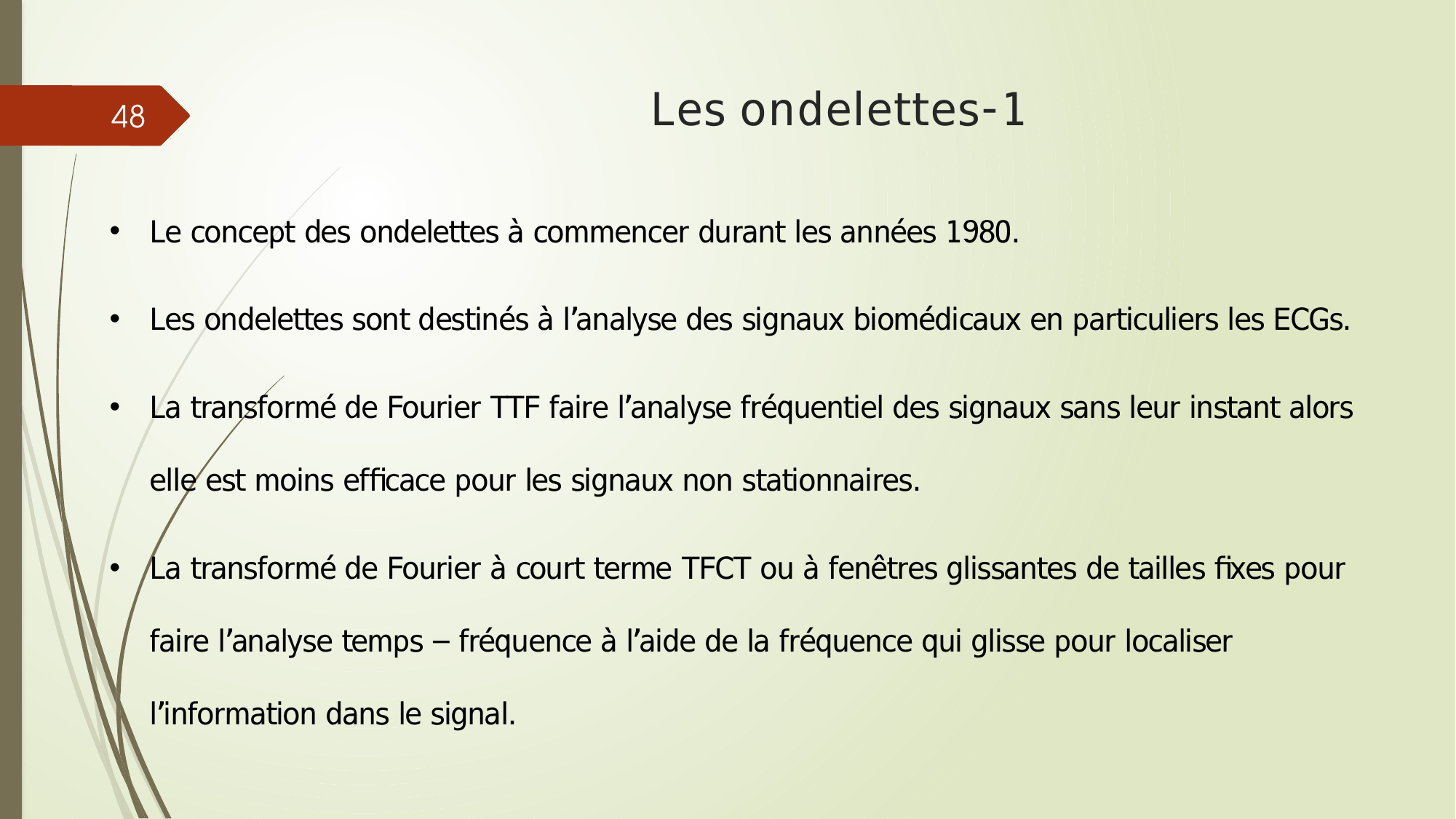

# Les ondelettes-1
48
Le concept des ondelettes à commencer durant les années 1980.
Les ondelettes sont destinés à l’analyse des signaux biomédicaux en particuliers les ECGs.
La transformé de Fourier TTF faire l’analyse fréquentiel des signaux sans leur instant alors elle est moins efficace pour les signaux non stationnaires.
La transformé de Fourier à court terme TFCT ou à fenêtres glissantes de tailles fixes pour faire l’analyse temps – fréquence à l’aide de la fréquence qui glisse pour localiser l’information dans le signal.